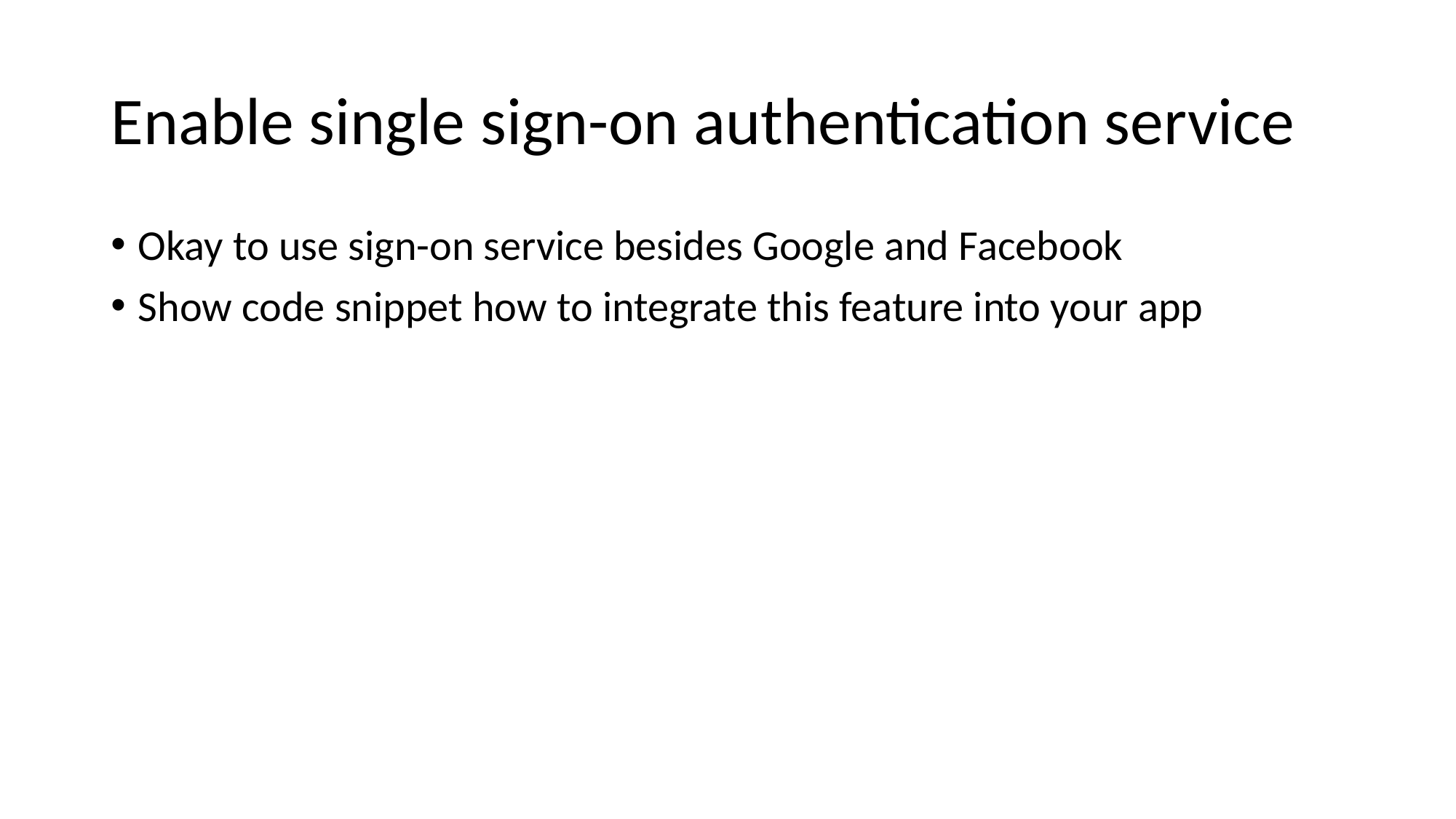

# Enable single sign-on authentication service
Okay to use sign-on service besides Google and Facebook
Show code snippet how to integrate this feature into your app